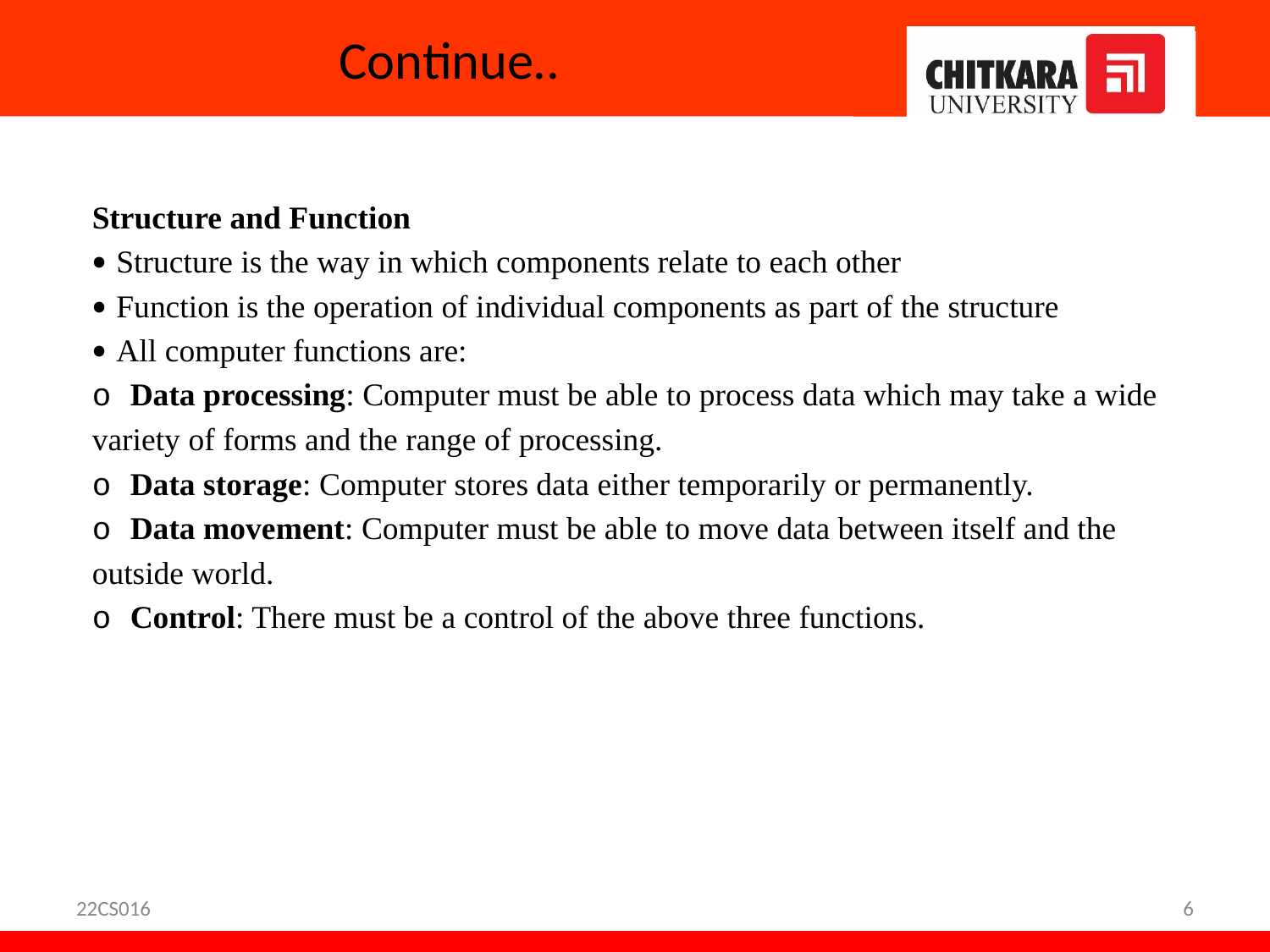

# Continue..
Structure and Function
• Structure is the way in which components relate to each other
• Function is the operation of individual components as part of the structure
• All computer functions are:
o Data processing: Computer must be able to process data which may take a wide
variety of forms and the range of processing.
o Data storage: Computer stores data either temporarily or permanently.
o Data movement: Computer must be able to move data between itself and the
outside world.
o Control: There must be a control of the above three functions.
22CS016
6